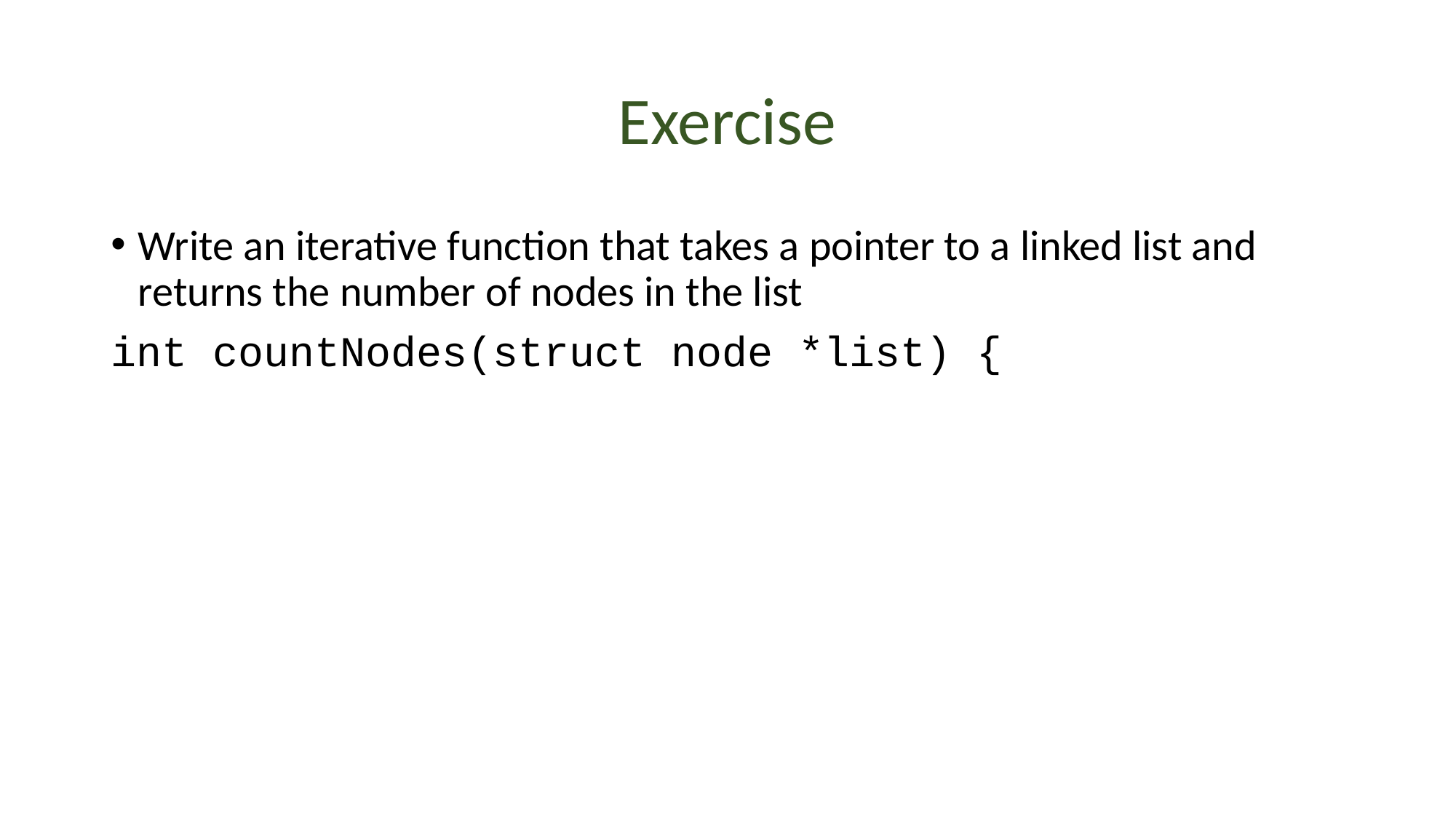

# Exercise
Write an iterative function that takes a pointer to a linked list and returns the number of nodes in the list
int countNodes(struct node *list) {